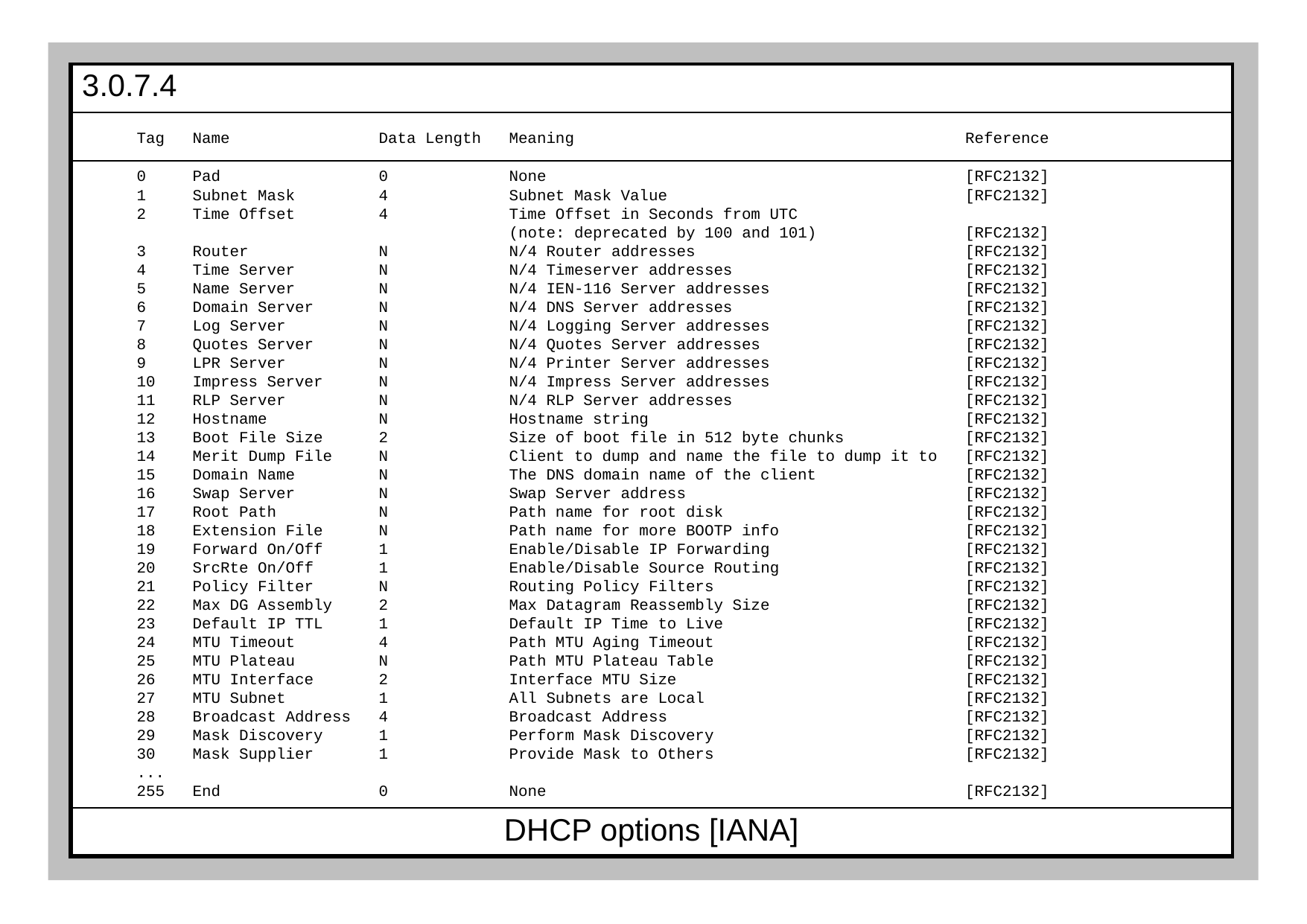

| 3.0.7.4 |  |  |  |  |
| --- | --- | --- | --- | --- |
| Tag | Name | Data Length | Meaning | Reference |
| 0 | Pad | 0 | None | [RFC2132] |
| 1 | Subnet Mask | 4 | Subnet Mask Value | [RFC2132] |
| 2 | Time Offset | 4 | Time Offset in Seconds from UTC |  |
|  |  |  | (note: deprecated by 100 and 101) | [RFC2132] |
| 3 | Router | N | N/4 Router addresses | [RFC2132] |
| 4 | Time Server | N | N/4 Timeserver addresses | [RFC2132] |
| 5 | Name Server | N | N/4 IEN-116 Server addresses | [RFC2132] |
| 6 | Domain Server | N | N/4 DNS Server addresses | [RFC2132] |
| 7 | Log Server | N | N/4 Logging Server addresses | [RFC2132] |
| 8 | Quotes Server | N | N/4 Quotes Server addresses | [RFC2132] |
| 9 | LPR Server | N | N/4 Printer Server addresses | [RFC2132] |
| 10 | Impress Server | N | N/4 Impress Server addresses | [RFC2132] |
| 11 | RLP Server | N | N/4 RLP Server addresses | [RFC2132] |
| 12 | Hostname | N | Hostname string | [RFC2132] |
| 13 | Boot File Size | 2 | Size of boot file in 512 byte chunks | [RFC2132] |
| 14 | Merit Dump File | N | Client to dump and name the file to dump it to | [RFC2132] |
| 15 | Domain Name | N | The DNS domain name of the client | [RFC2132] |
| 16 | Swap Server | N | Swap Server address | [RFC2132] |
| 17 | Root Path | N | Path name for root disk | [RFC2132] |
| 18 | Extension File | N | Path name for more BOOTP info | [RFC2132] |
| 19 | Forward On/Off | 1 | Enable/Disable IP Forwarding | [RFC2132] |
| 20 | SrcRte On/Off | 1 | Enable/Disable Source Routing | [RFC2132] |
| 21 | Policy Filter | N | Routing Policy Filters | [RFC2132] |
| 22 | Max DG Assembly | 2 | Max Datagram Reassembly Size | [RFC2132] |
| 23 | Default IP TTL | 1 | Default IP Time to Live | [RFC2132] |
| 24 | MTU Timeout | 4 | Path MTU Aging Timeout | [RFC2132] |
| 25 | MTU Plateau | N | Path MTU Plateau Table | [RFC2132] |
| 26 | MTU Interface | 2 | Interface MTU Size | [RFC2132] |
| 27 | MTU Subnet | 1 | All Subnets are Local | [RFC2132] |
| 28 | Broadcast Address | 4 | Broadcast Address | [RFC2132] |
| 29 | Mask Discovery | 1 | Perform Mask Discovery | [RFC2132] |
| 30 | Mask Supplier | 1 | Provide Mask to Others | [RFC2132] |
| ... |  |  |  |  |
| 255 | End | 0 | None | [RFC2132] |
| DHCP options [IANA] |  |  |  |  |